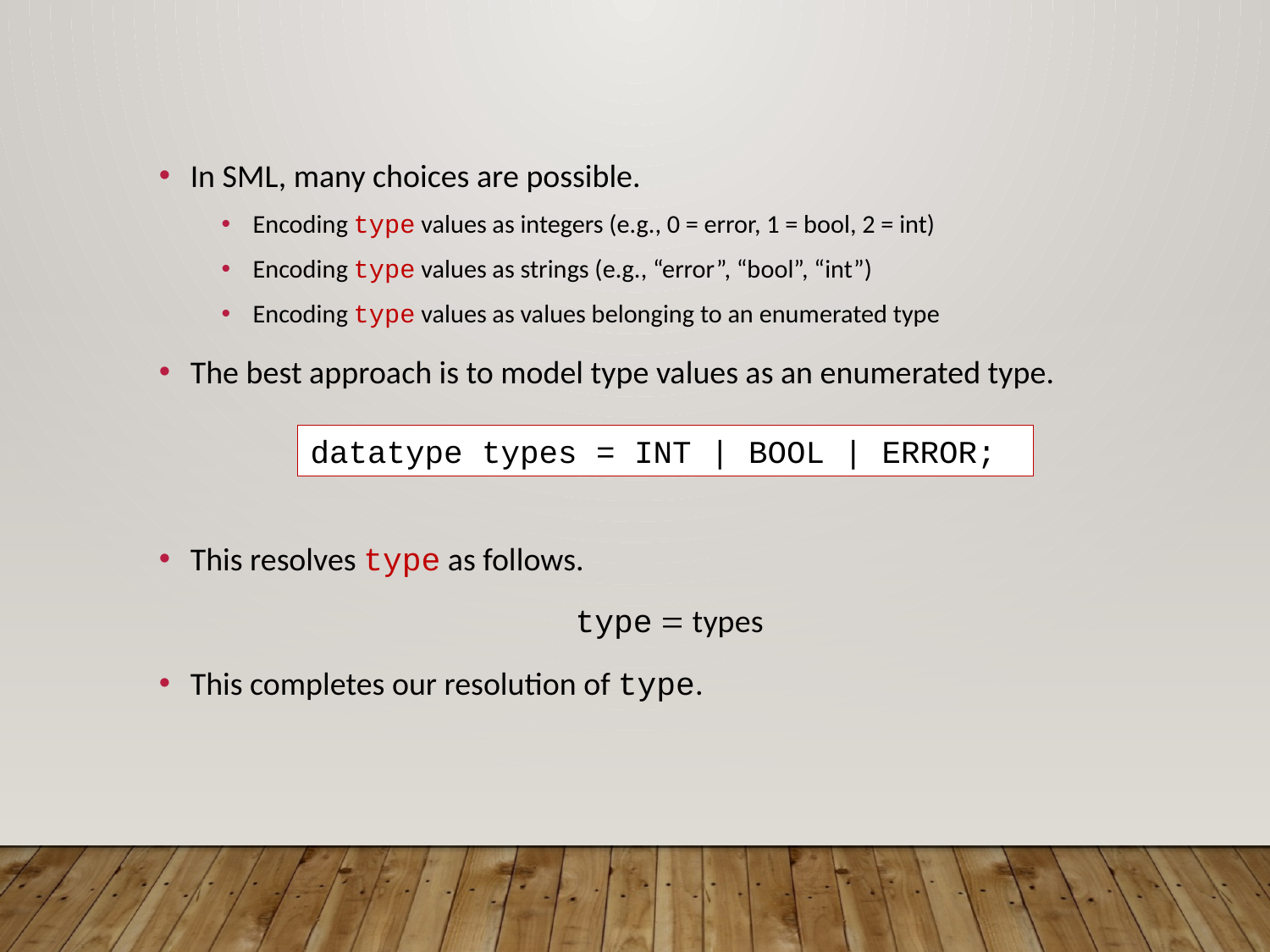

In SML, many choices are possible.
Encoding type values as integers (e.g., 0 = error, 1 = bool, 2 = int)
Encoding type values as strings (e.g., “error”, “bool”, “int”)
Encoding type values as values belonging to an enumerated type
The best approach is to model type values as an enumerated type.

This resolves type as follows.
 type = types
This completes our resolution of type.
datatype types = INT | BOOL | ERROR;